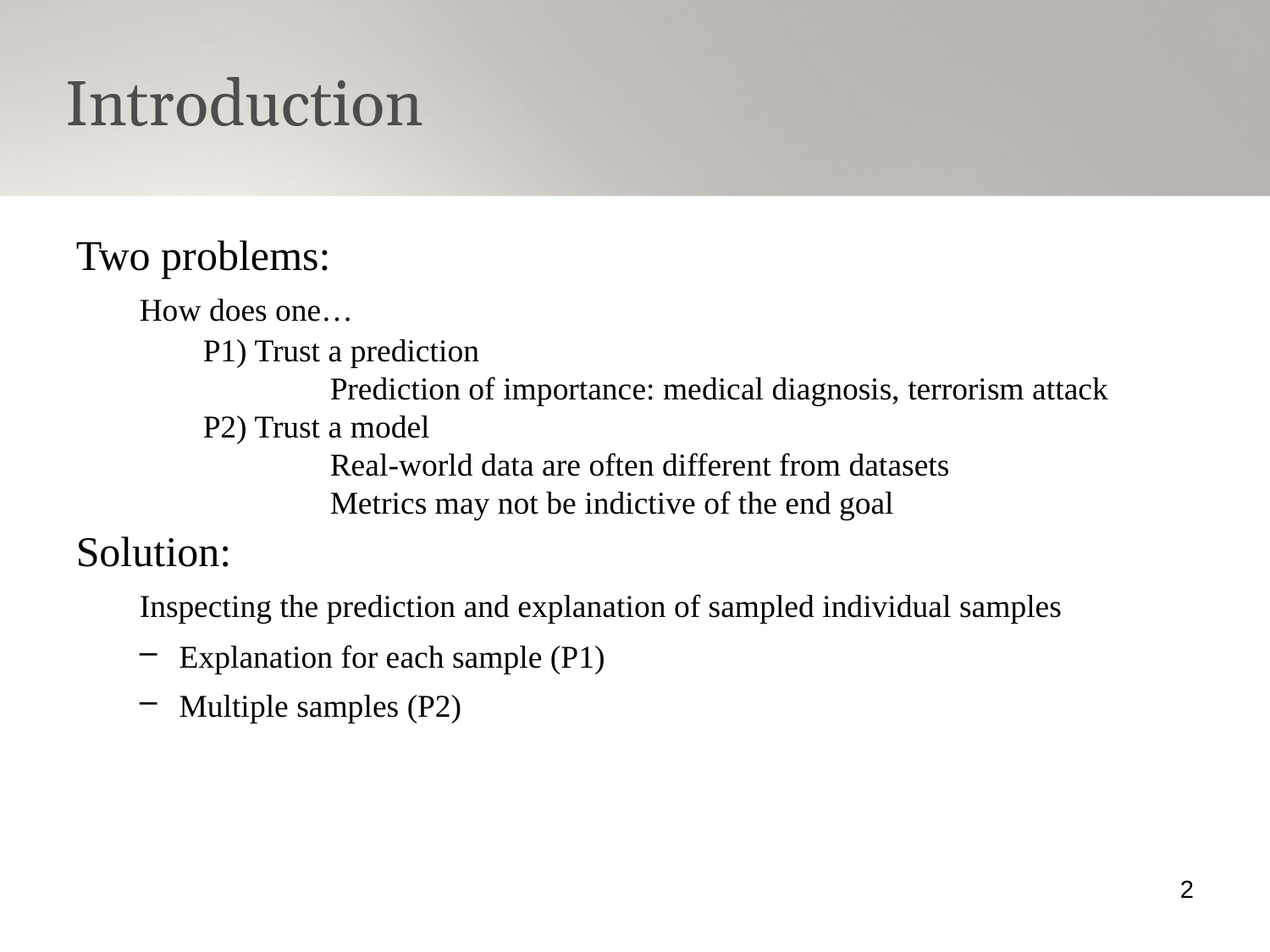

Introduction
Two problems:
      How does one…
	P1) Trust a prediction
		Prediction of importance: medical diagnosis, terrorism attack
	P2) Trust a model
		Real-world data are often different from datasets
		Metrics may not be indictive of the end goal

Solution:
      Inspecting the prediction and explanation of sampled individual samples
Explanation for each sample (P1)
Multiple samples (P2)
2